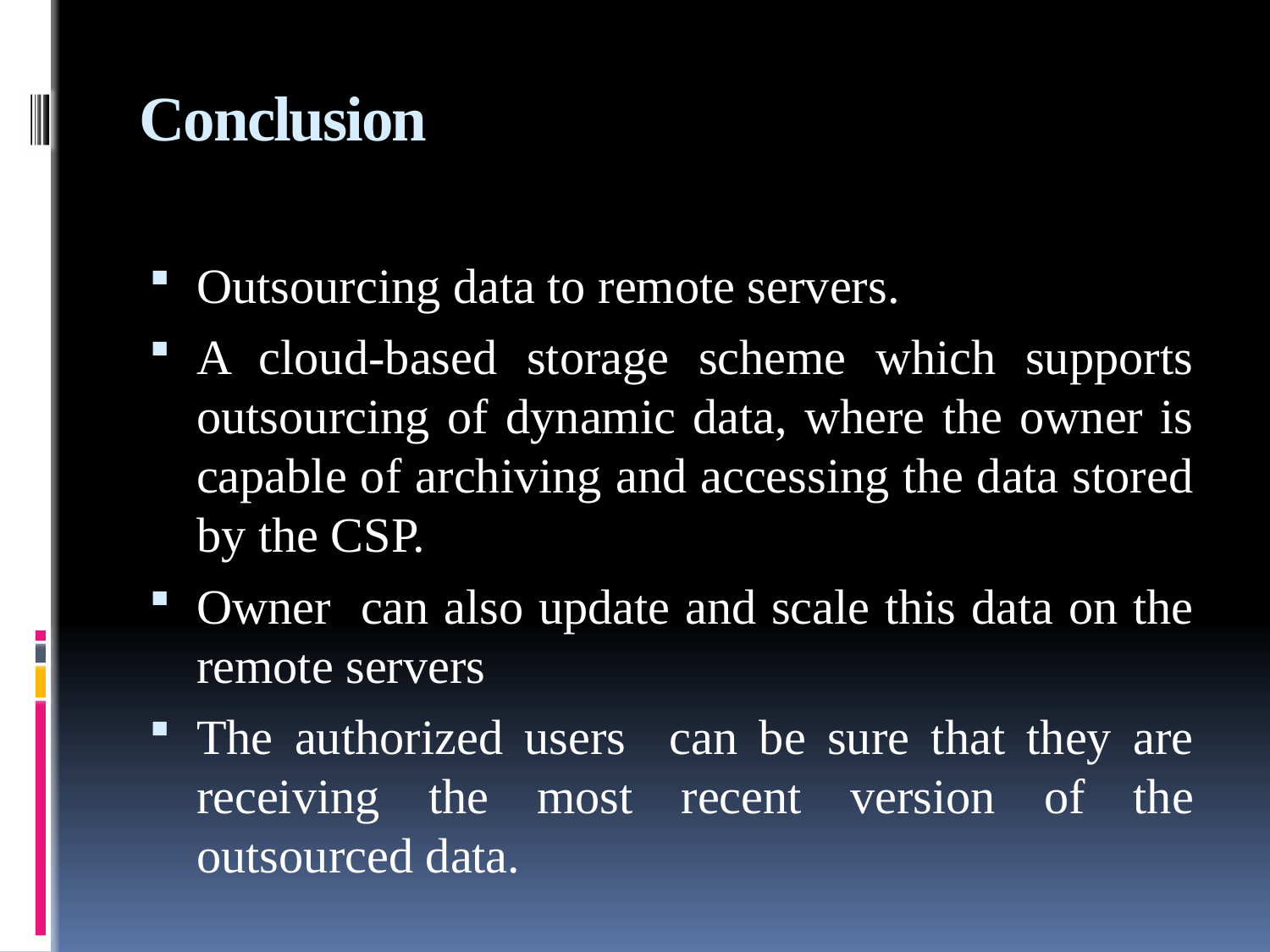

# Conclusion
Outsourcing data to remote servers.
A cloud-based storage scheme which supports outsourcing of dynamic data, where the owner is capable of archiving and accessing the data stored by the CSP.
Owner  can also update and scale this data on the remote servers
The authorized users  can be sure that they are receiving the most recent version of the outsourced data.